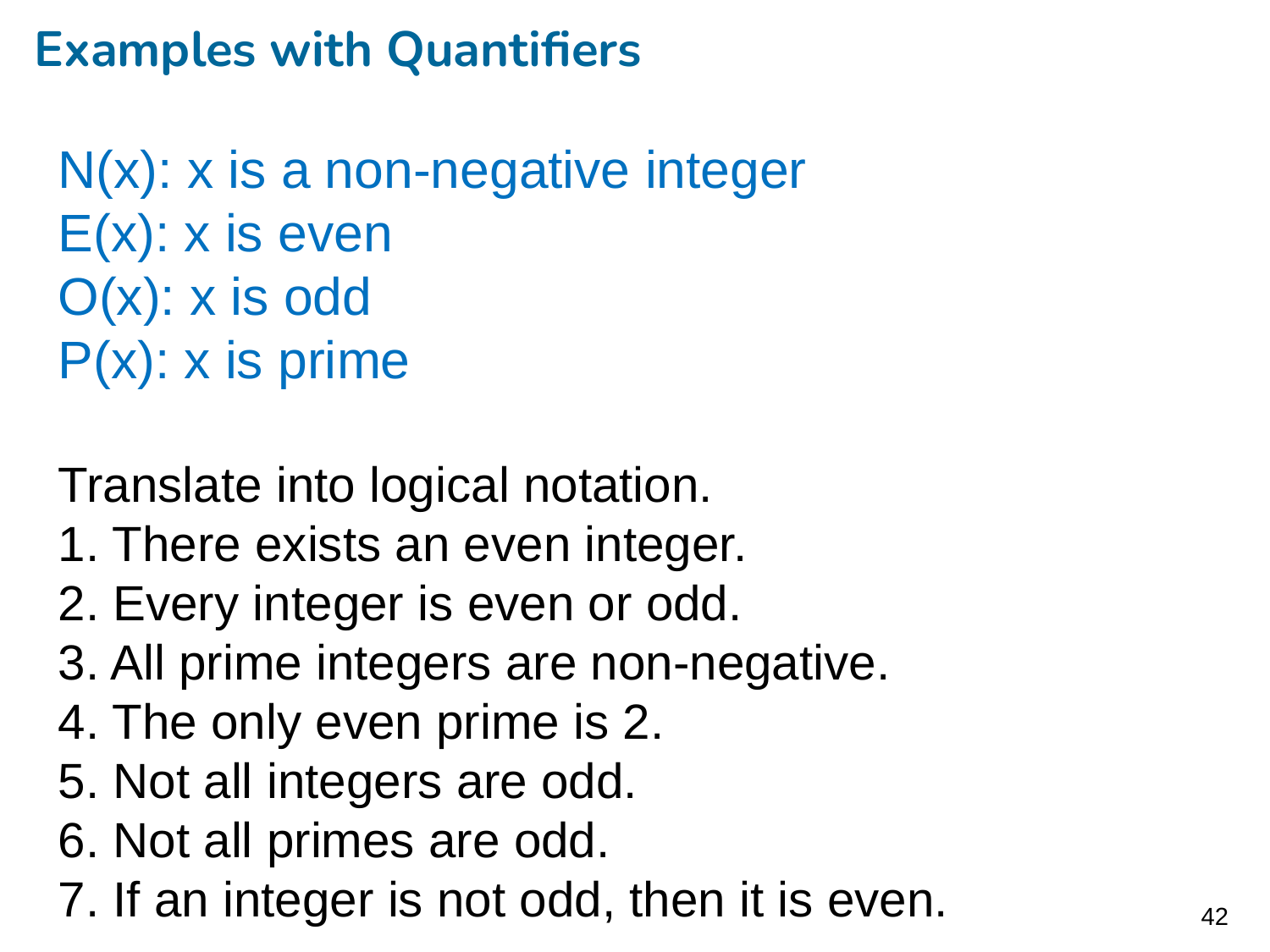

Examples with Quantifiers
N(x): x is a non-negative integer
E(x): x is even
O(x): x is odd
P(x): x is prime
Translate into logical notation.
1. There exists an even integer.
2. Every integer is even or odd.
3. All prime integers are non-negative.
4. The only even prime is 2.
5. Not all integers are odd.
6. Not all primes are odd.
7. If an integer is not odd, then it is even.

42